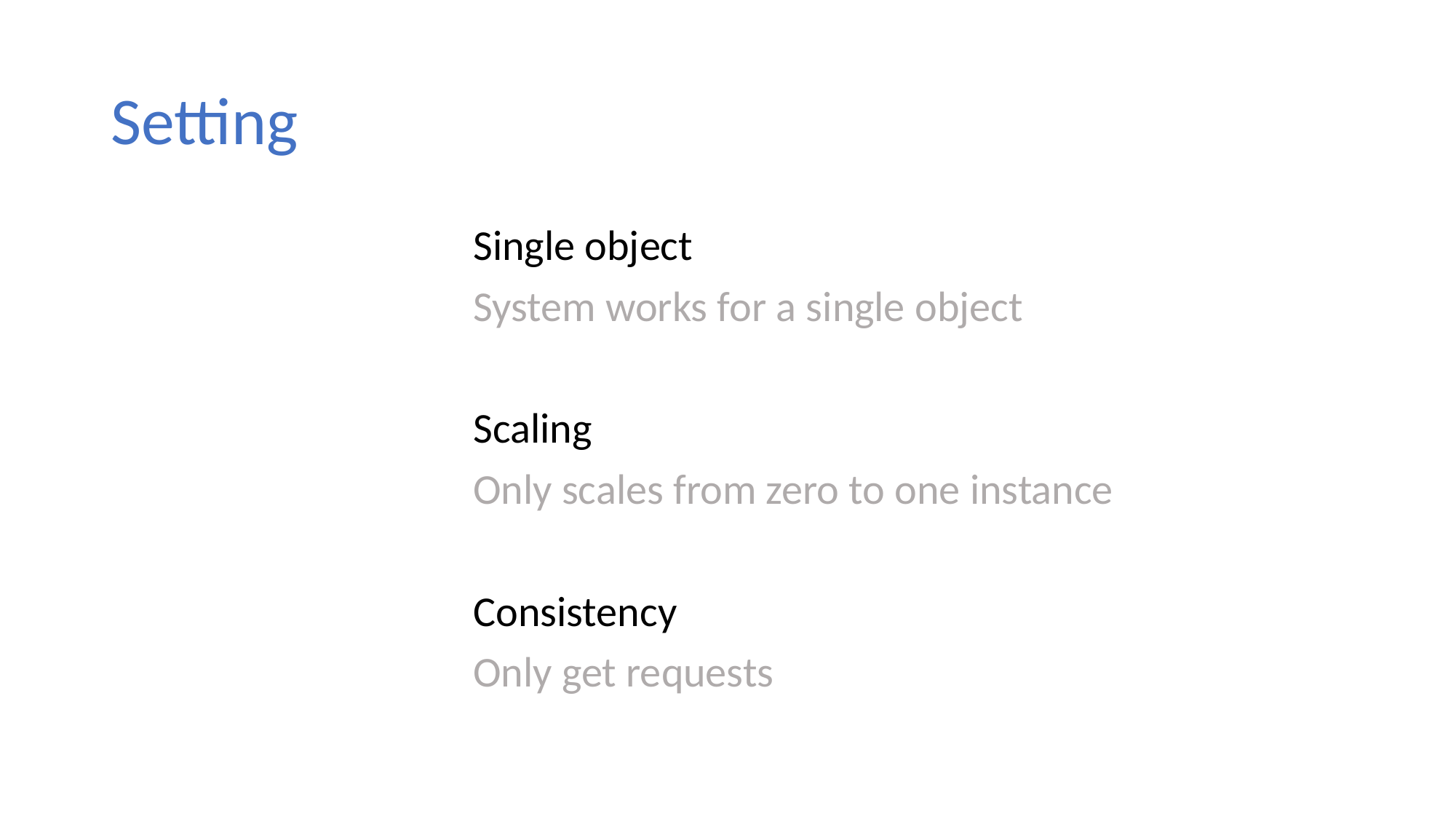

# Setting
Single object
System works for a single object

Scaling
Only scales from zero to one instance

Consistency
Only get requests